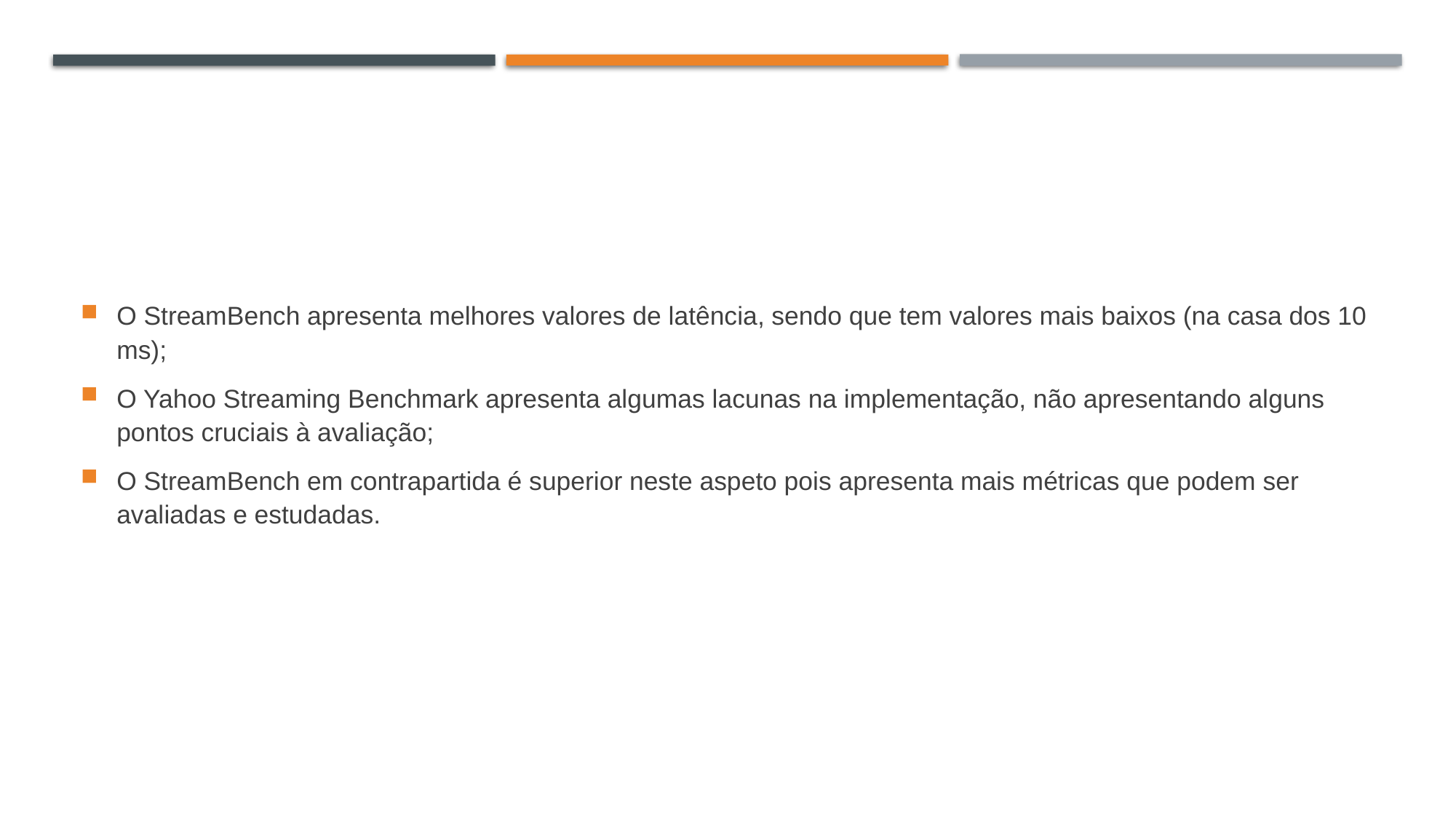

O StreamBench apresenta melhores valores de latência, sendo que tem valores mais baixos (na casa dos 10 ms);
O Yahoo Streaming Benchmark apresenta algumas lacunas na implementação, não apresentando alguns pontos cruciais à avaliação;
O StreamBench em contrapartida é superior neste aspeto pois apresenta mais métricas que podem ser avaliadas e estudadas.